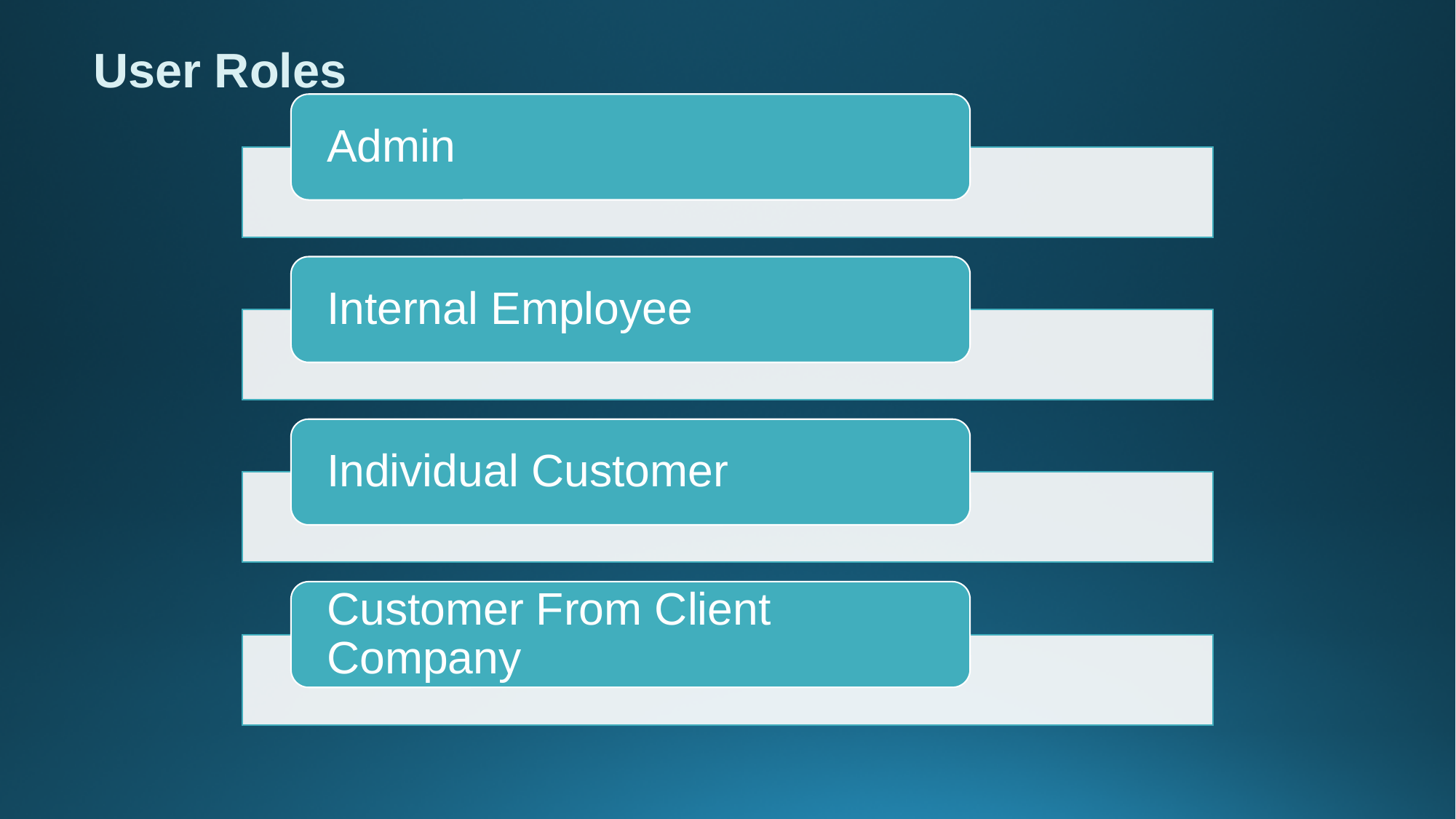

User Roles
Admin
Internal Employee
Individual Customer
Customer From Client Company